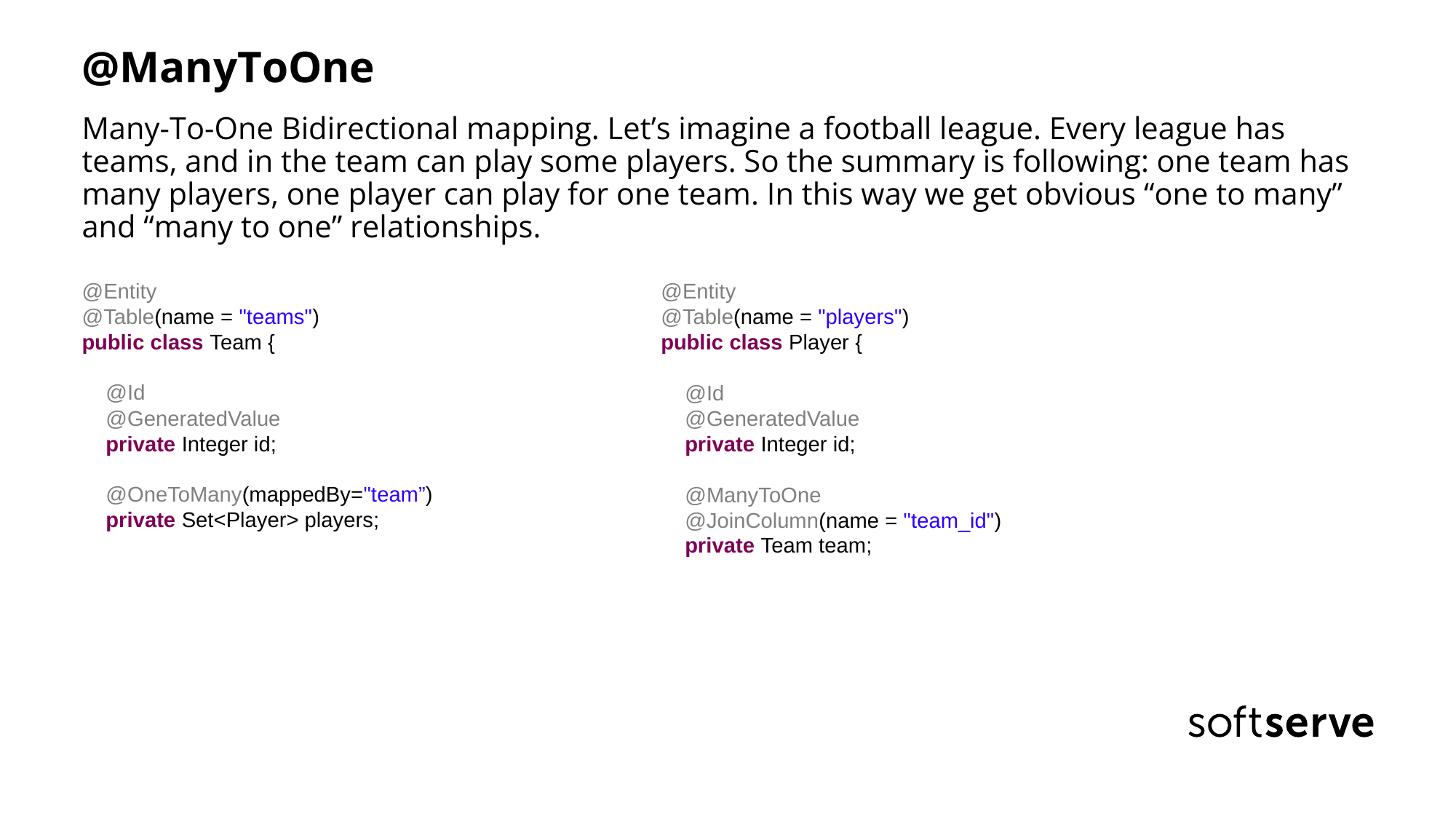

@ManyToOne
Many-To-One Bidirectional mapping. Let’s imagine a football league. Every league has teams, and in the team can play some players. So the summary is following: one team has many players, one player can play for one team. In this way we get obvious “one to many” and “many to one” relationships.
@Entity
@Table(name = "teams")
public class Team {

    @Id
    @GeneratedValue
    private Integer id;

    @OneToMany(mappedBy="team”)
    private Set<Player> players;
@Entity
@Table(name = "players")
public class Player {

    @Id
    @GeneratedValue
    private Integer id;

    @ManyToOne
    @JoinColumn(name = "team_id")
    private Team team;